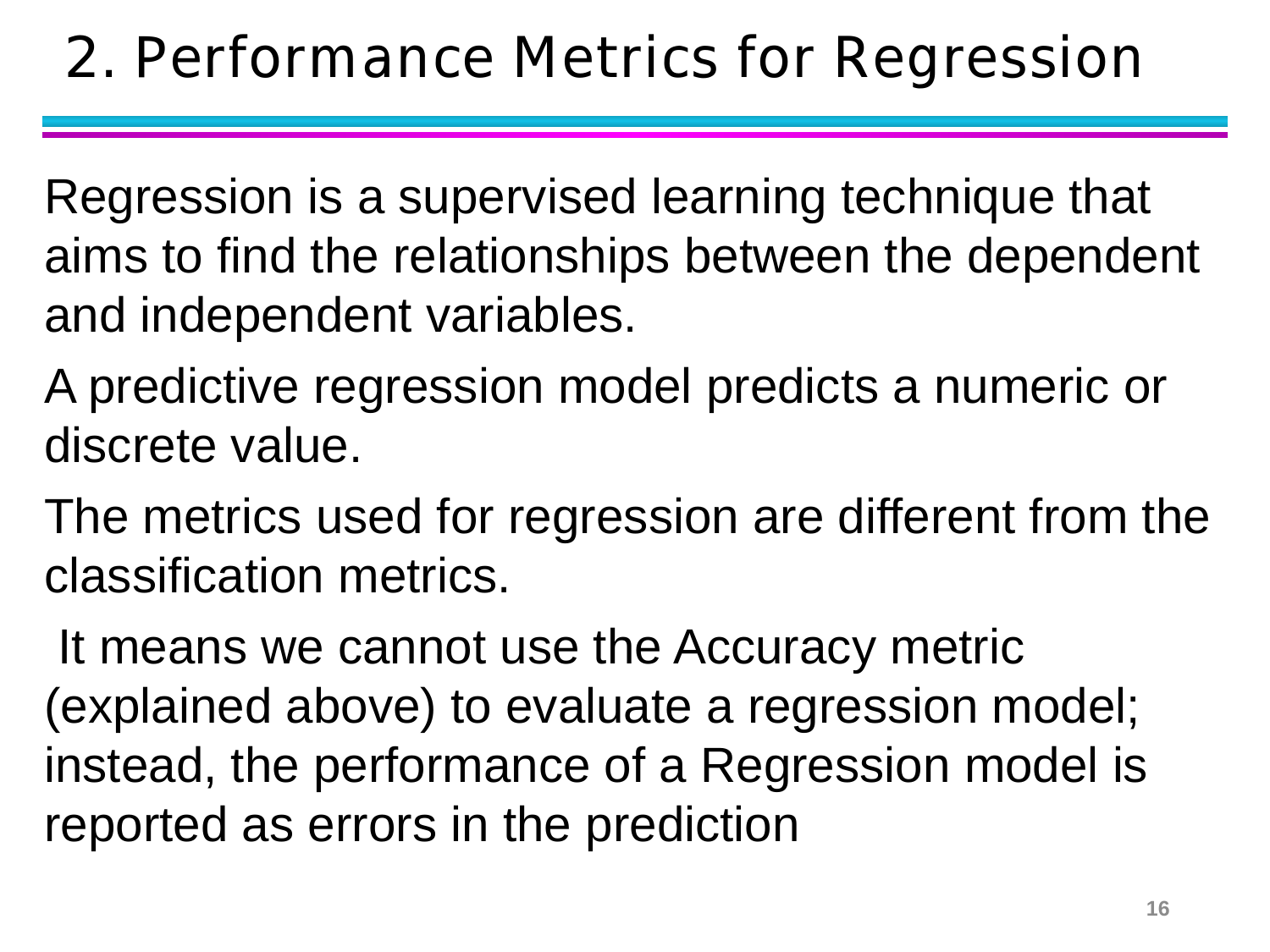

# 2. Performance Metrics for Regression
Regression is a supervised learning technique that aims to find the relationships between the dependent and independent variables.
A predictive regression model predicts a numeric or discrete value.
The metrics used for regression are different from the classification metrics.
 It means we cannot use the Accuracy metric (explained above) to evaluate a regression model; instead, the performance of a Regression model is reported as errors in the prediction
16